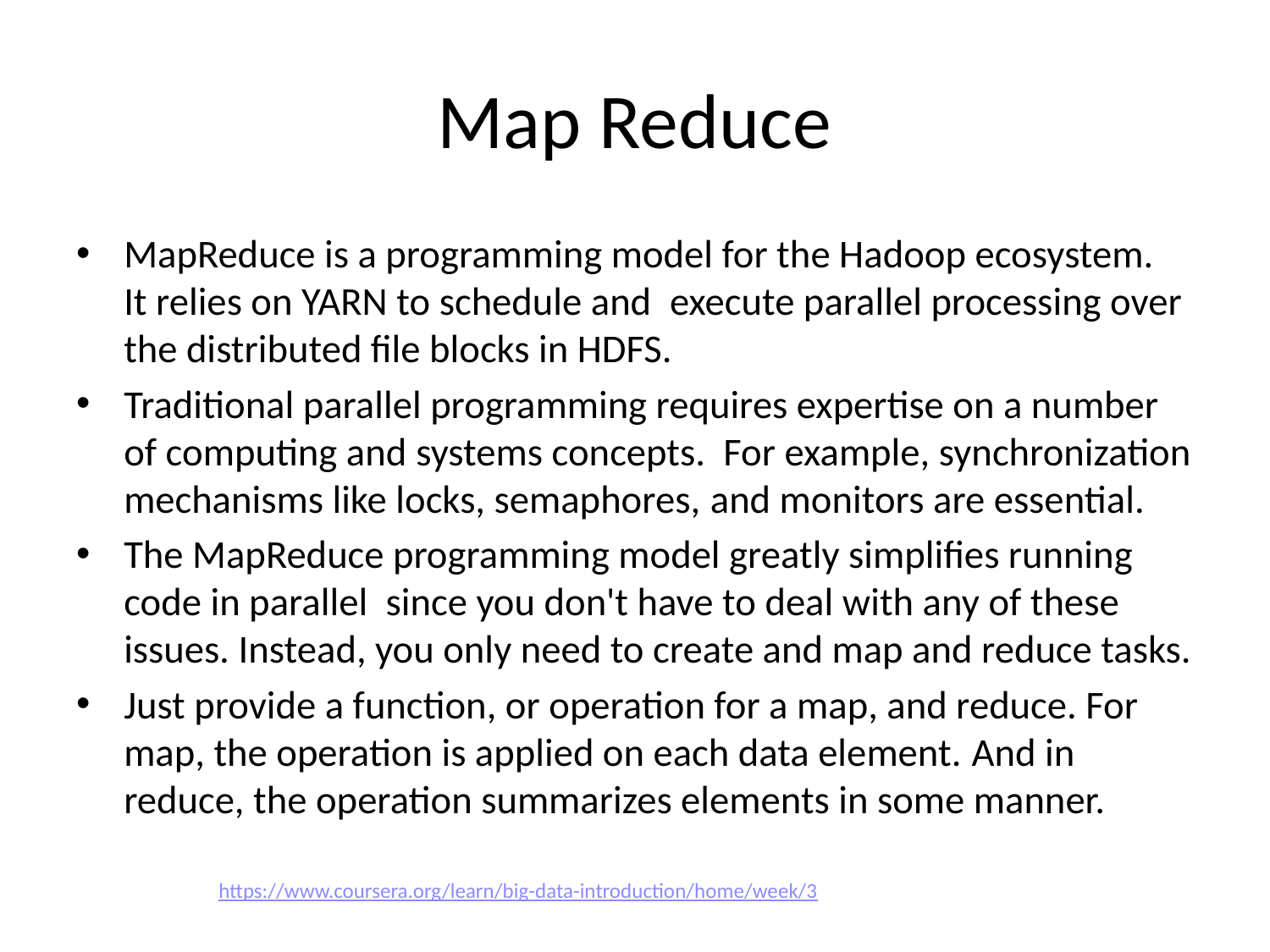

# Map Reduce
MapReduce is a programming model for the Hadoop ecosystem.  It relies on YARN to schedule and  execute parallel processing over the distributed file blocks in HDFS.
Traditional parallel programming requires expertise on a number of computing and systems concepts.  For example, synchronization mechanisms like locks, semaphores, and monitors are essential.
The MapReduce programming model greatly simplifies running code in parallel  since you don't have to deal with any of these issues. Instead, you only need to create and map and reduce tasks.
Just provide a function, or operation for a map, and reduce. For map, the operation is applied on each data element. And in reduce, the operation summarizes elements in some manner.

https://www.coursera.org/learn/big-data-introduction/home/week/3